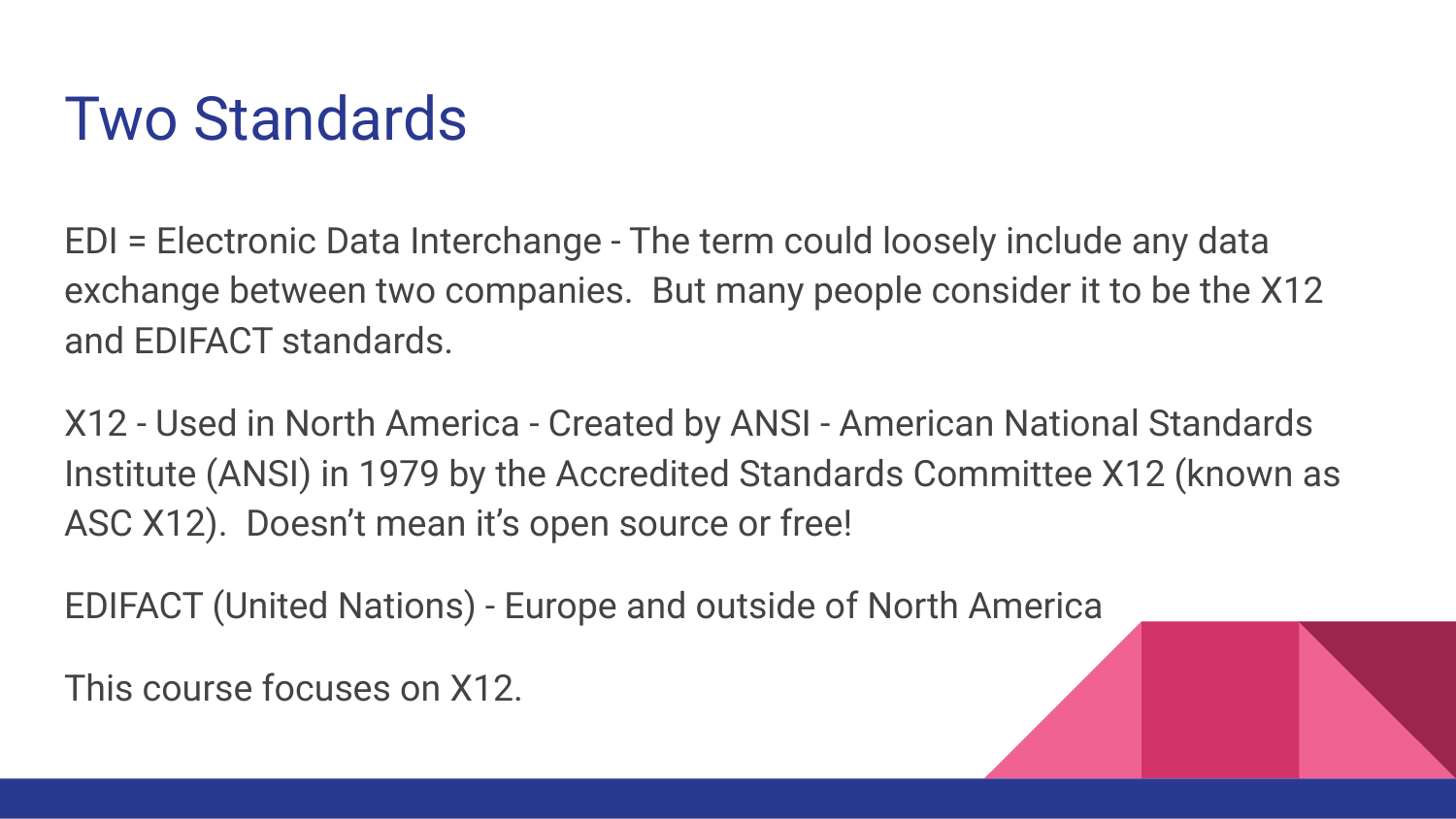

# Two Standards
EDI = Electronic Data Interchange - The term could loosely include any data exchange between two companies.  But many people consider it to be the X12 and EDIFACT standards.
X12 - Used in North America - Created by ANSI - American National Standards Institute (ANSI) in 1979 by the Accredited Standards Committee X12 (known as ASC X12).  Doesn’t mean it’s open source or free!
EDIFACT (United Nations) - Europe and outside of North America
This course focuses on X12.